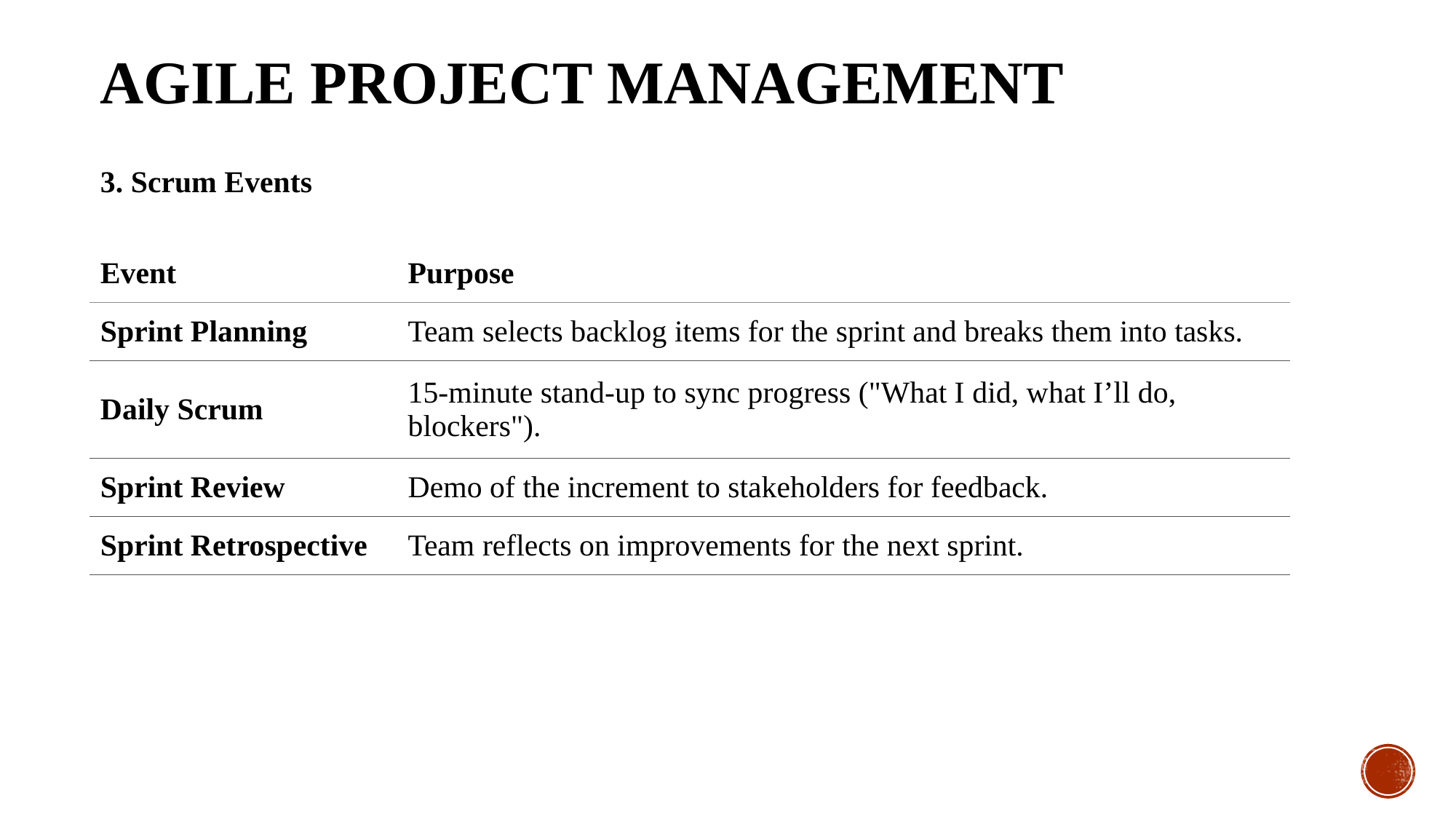

# Agile Project management
3. Scrum Events
| Event | Purpose |
| --- | --- |
| Sprint Planning | Team selects backlog items for the sprint and breaks them into tasks. |
| Daily Scrum | 15-minute stand-up to sync progress ("What I did, what I’ll do, blockers"). |
| Sprint Review | Demo of the increment to stakeholders for feedback. |
| Sprint Retrospective | Team reflects on improvements for the next sprint. |